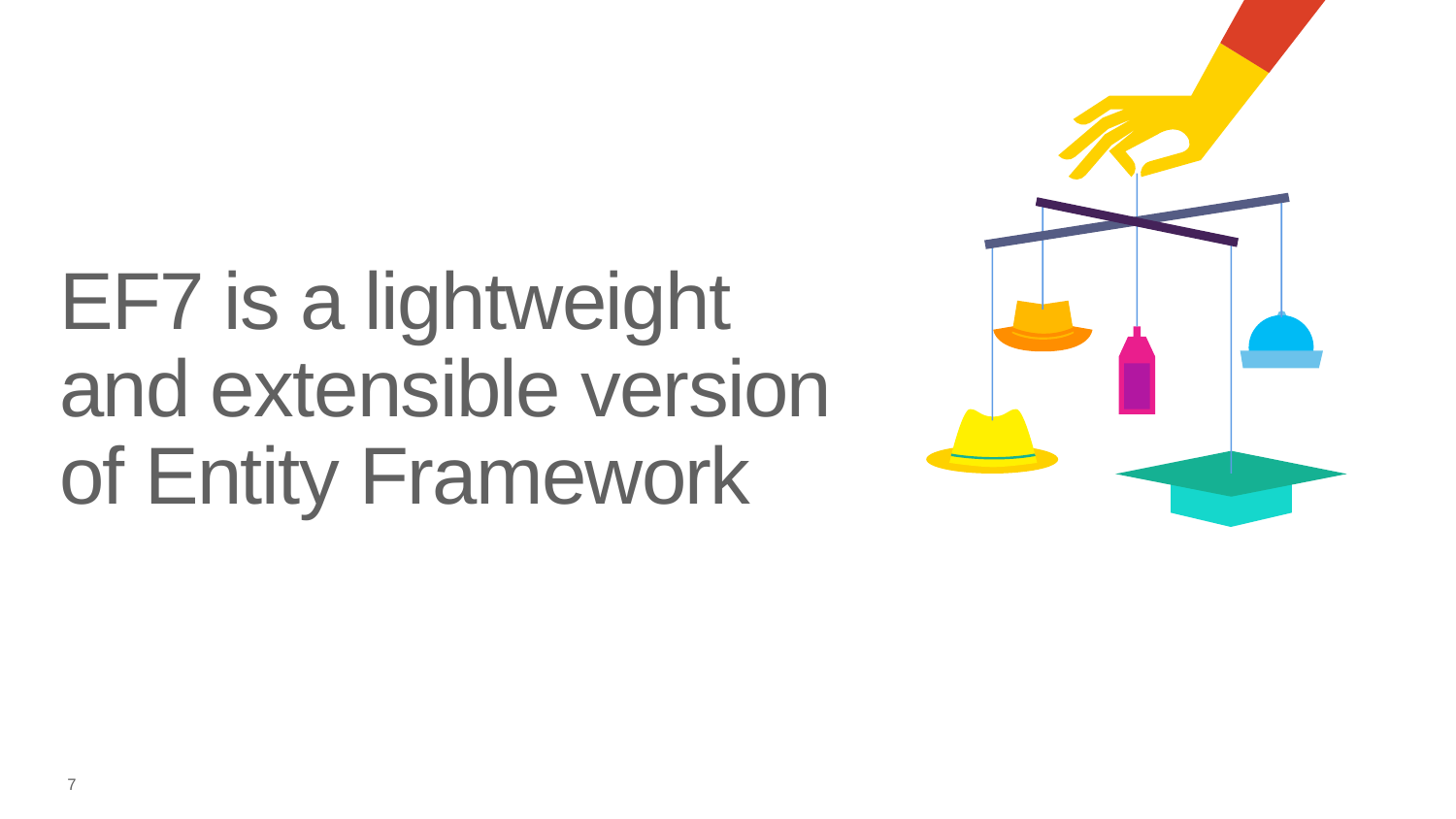

# EF7 is a lightweight and extensible version of Entity Framework